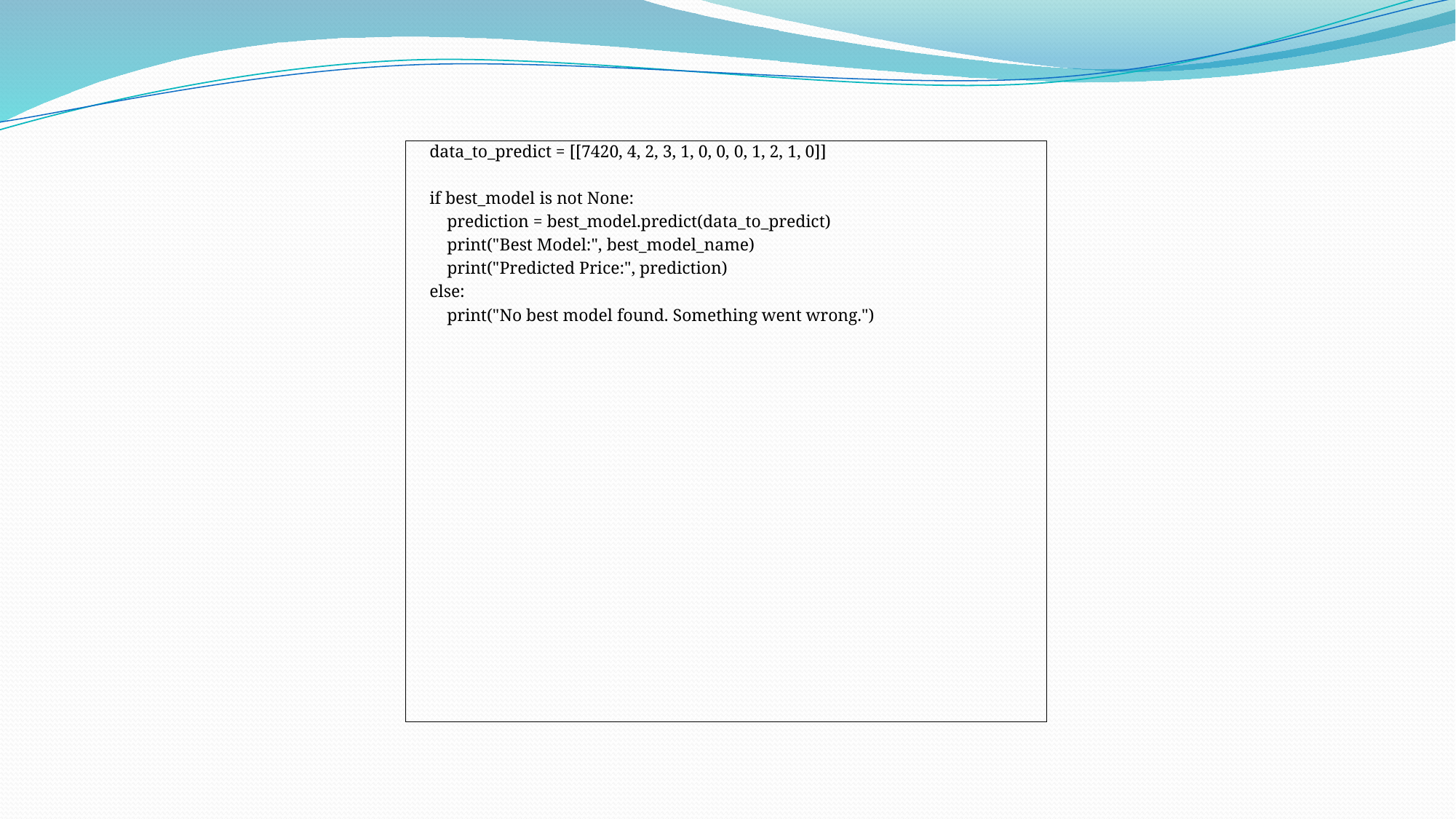

data_to_predict = [[7420, 4, 2, 3, 1, 0, 0, 0, 1, 2, 1, 0]]

if best_model is not None:
    prediction = best_model.predict(data_to_predict)
    print("Best Model:", best_model_name)
    print("Predicted Price:", prediction)
else:
    print("No best model found. Something went wrong.")